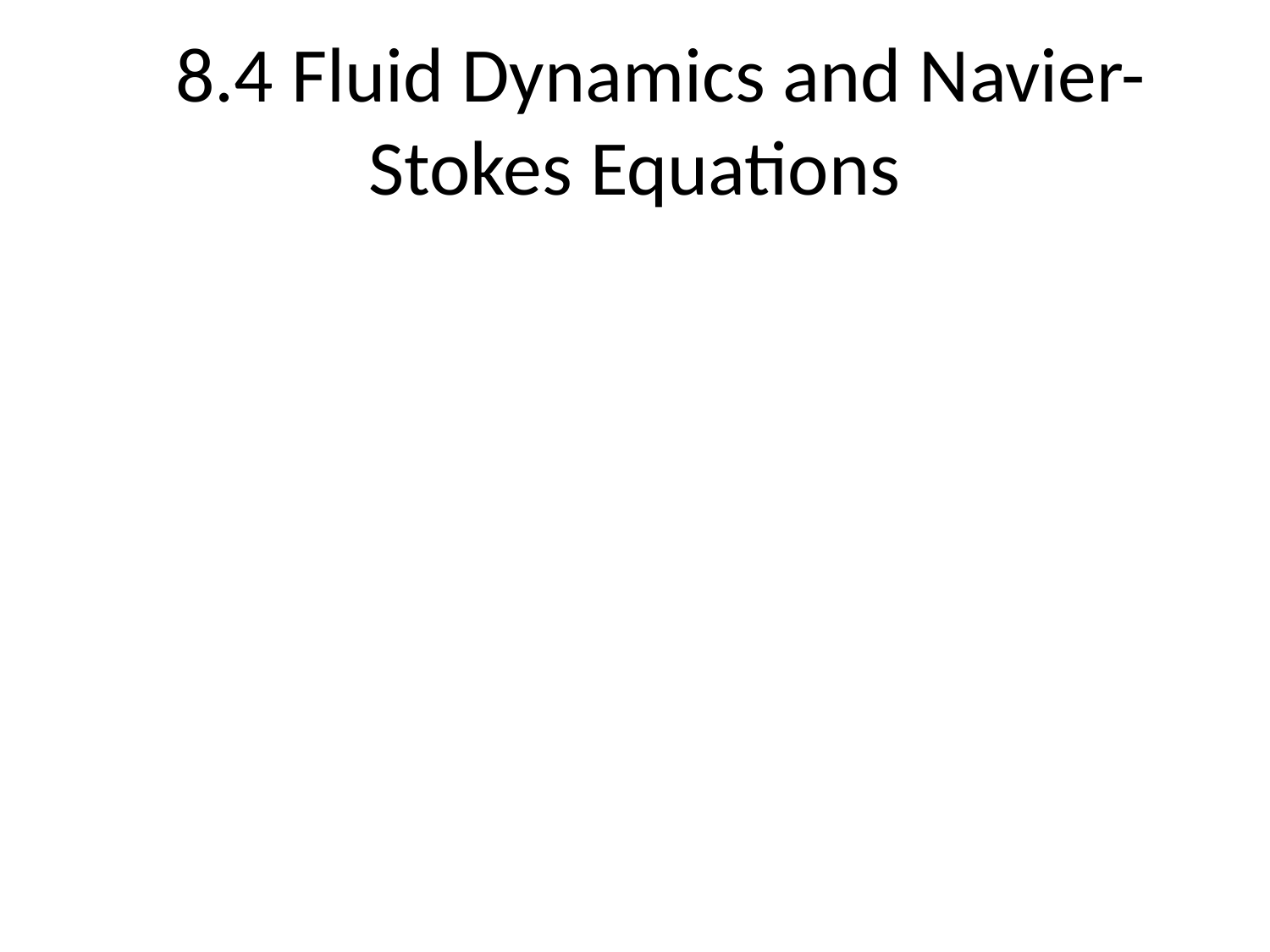

# 8.4 Fluid Dynamics and Navier-Stokes Equations